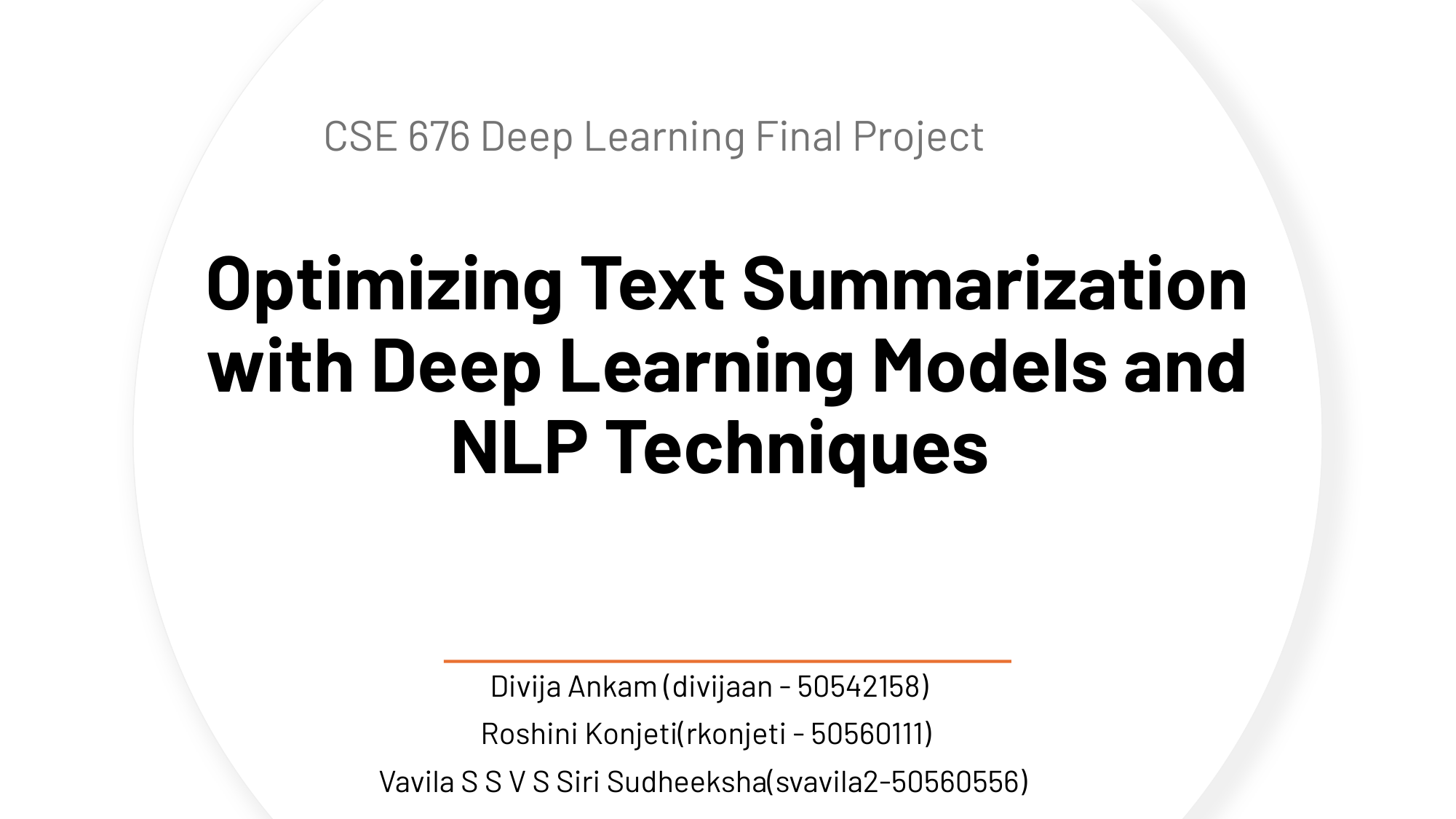

CSE 676 Deep Learning Final Project
# Optimizing Text Summarization with Deep Learning Models and NLP Techniques

Divija Ankam (divijaan - 50542158)
Roshini Konjeti(rkonjeti - 50560111)
Vavila S S V S Siri Sudheeksha(svavila2-50560556)